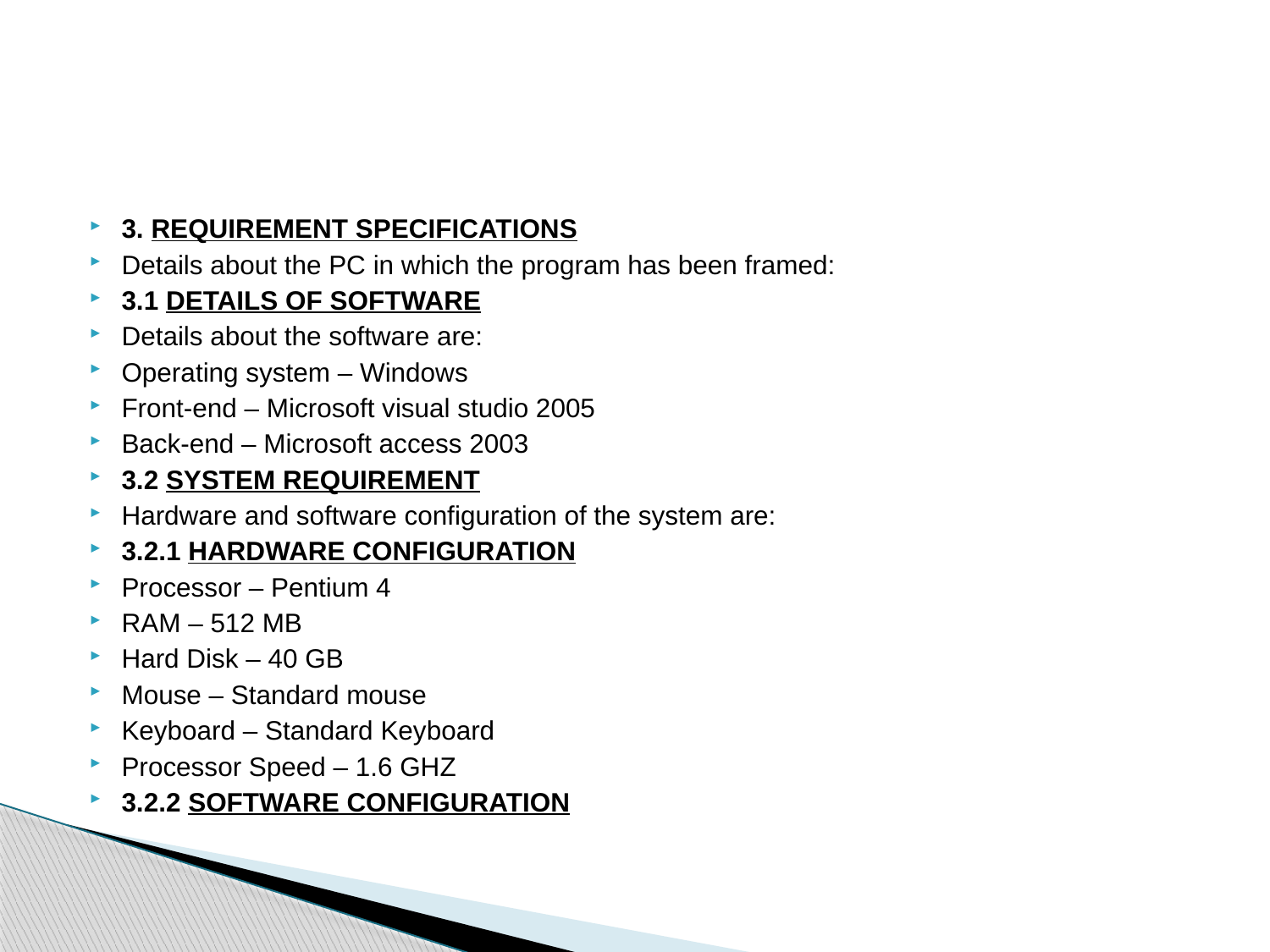

#
3. REQUIREMENT SPECIFICATIONS
Details about the PC in which the program has been framed:
3.1 DETAILS OF SOFTWARE
Details about the software are:
Operating system – Windows
Front-end – Microsoft visual studio 2005
Back-end – Microsoft access 2003
3.2 SYSTEM REQUIREMENT
Hardware and software configuration of the system are:
3.2.1 HARDWARE CONFIGURATION
Processor – Pentium 4
RAM – 512 MB
Hard Disk – 40 GB
Mouse – Standard mouse
Keyboard – Standard Keyboard
Processor Speed – 1.6 GHZ
3.2.2 SOFTWARE CONFIGURATION